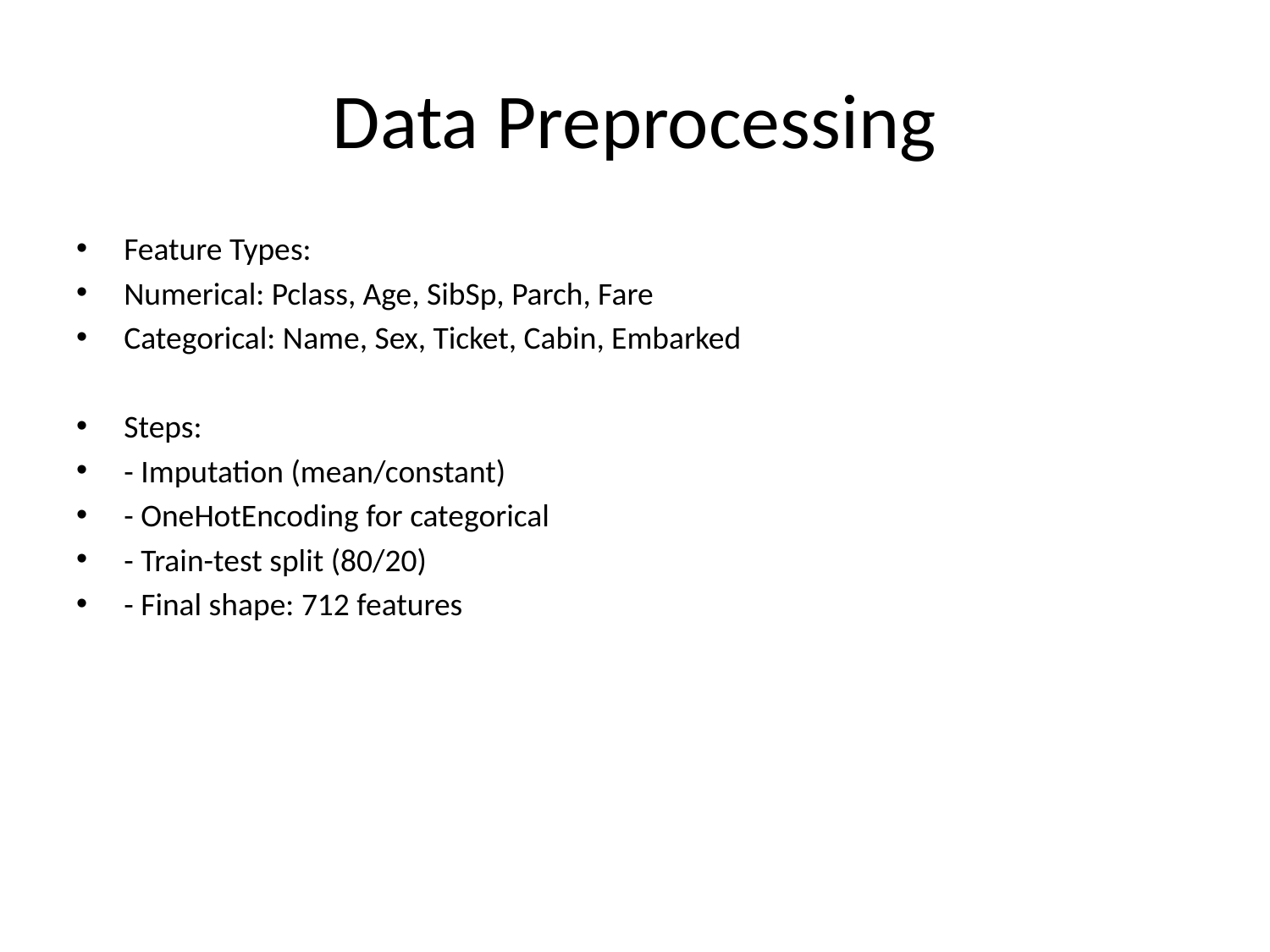

# Data Preprocessing
Feature Types:
Numerical: Pclass, Age, SibSp, Parch, Fare
Categorical: Name, Sex, Ticket, Cabin, Embarked

Steps:
- Imputation (mean/constant)
- OneHotEncoding for categorical
- Train-test split (80/20)
- Final shape: 712 features